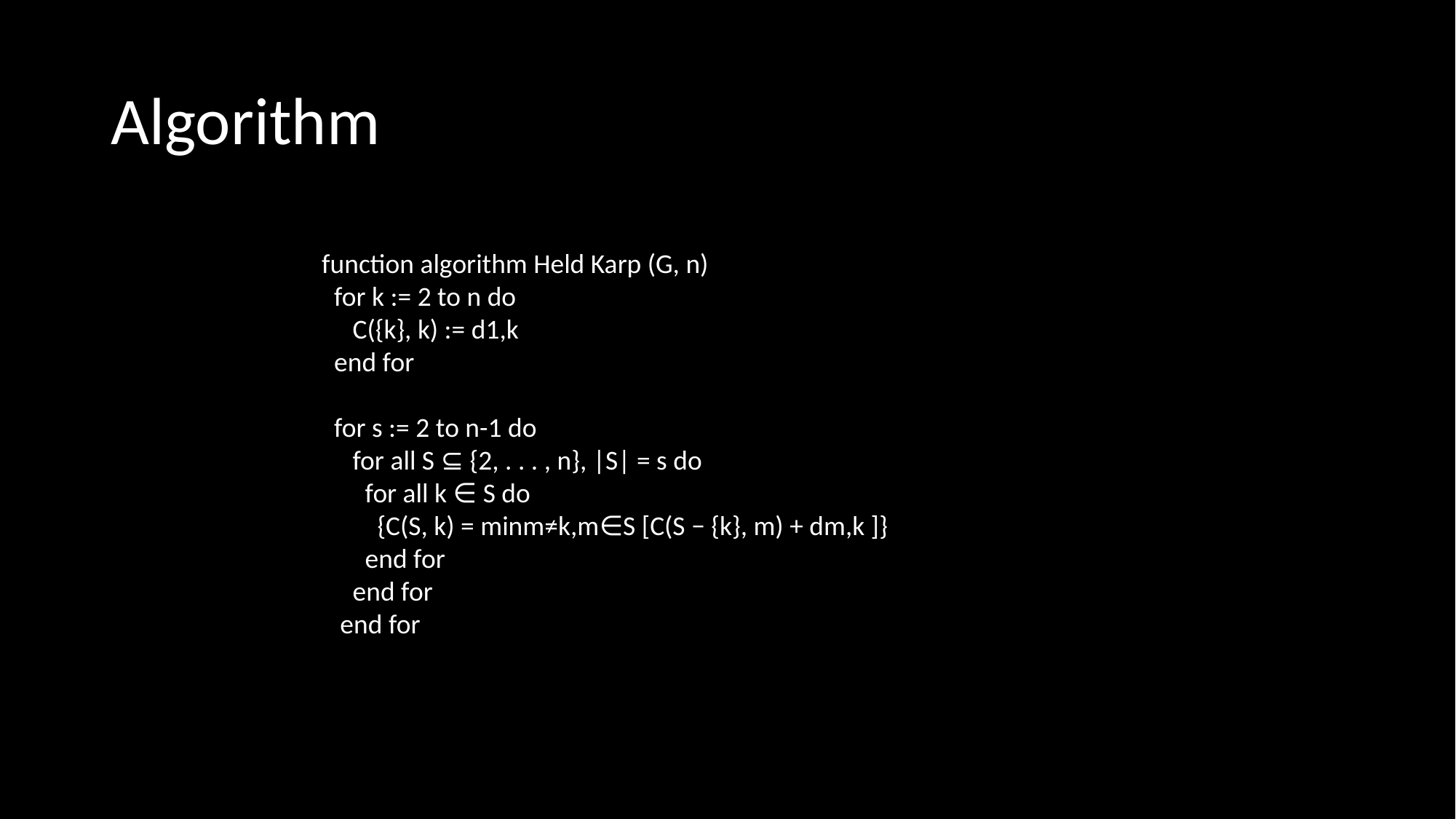

# Algorithm

function algorithm Held Karp (G, n)
  for k := 2 to n do
     C({k}, k) := d1,k
  end for

  for s := 2 to n-1 do
     for all S ⊆ {2, . . . , n}, |S| = s do
       for all k ∈ S do
         {C(S, k) = minm≠k,m∈S [C(S − {k}, m) + dm,k ]}
       end for
     end for
   end for